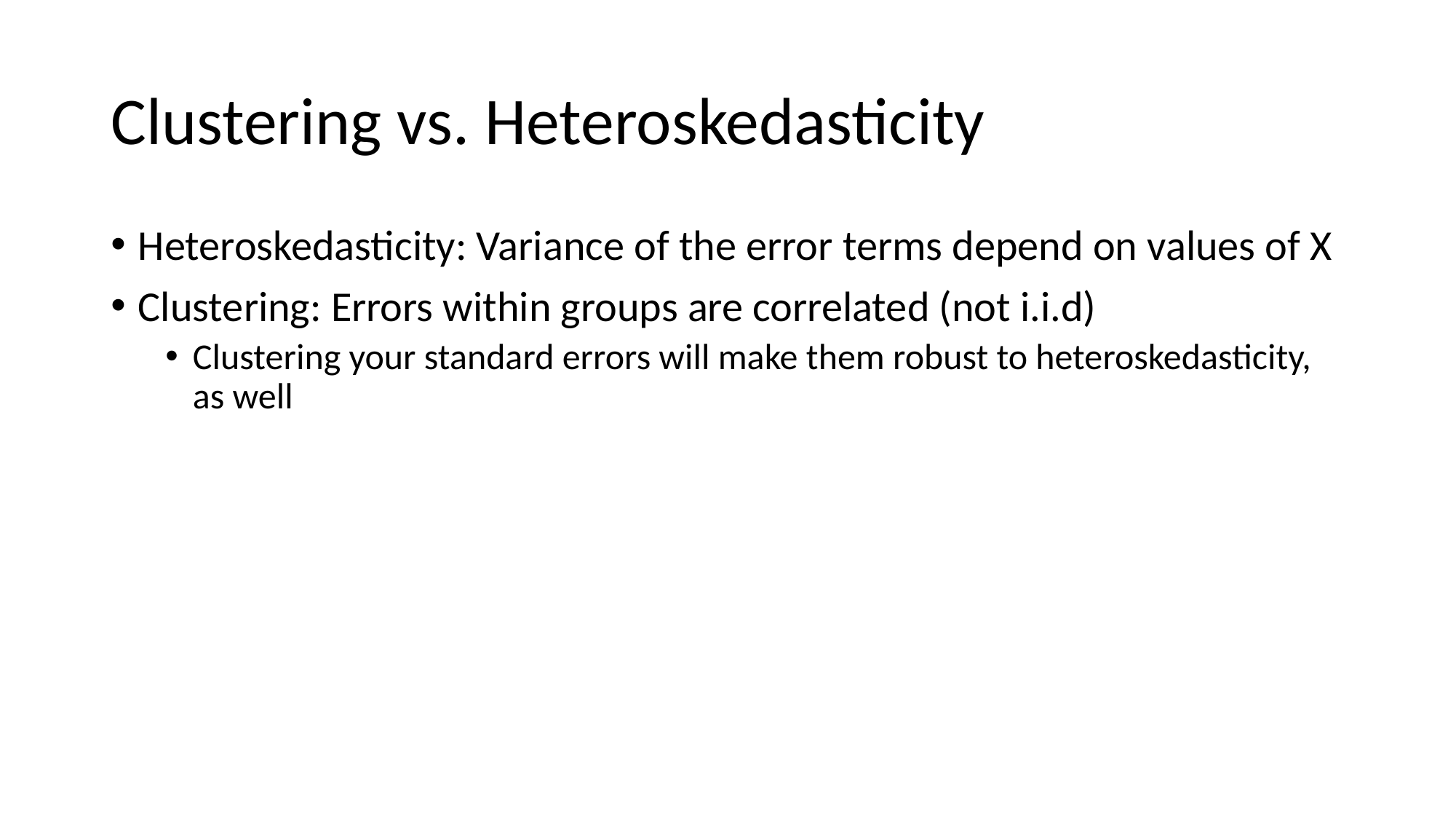

# Clustering vs. Heteroskedasticity
Heteroskedasticity: Variance of the error terms depend on values of X
Clustering: Errors within groups are correlated (not i.i.d)
Clustering your standard errors will make them robust to heteroskedasticity, as well